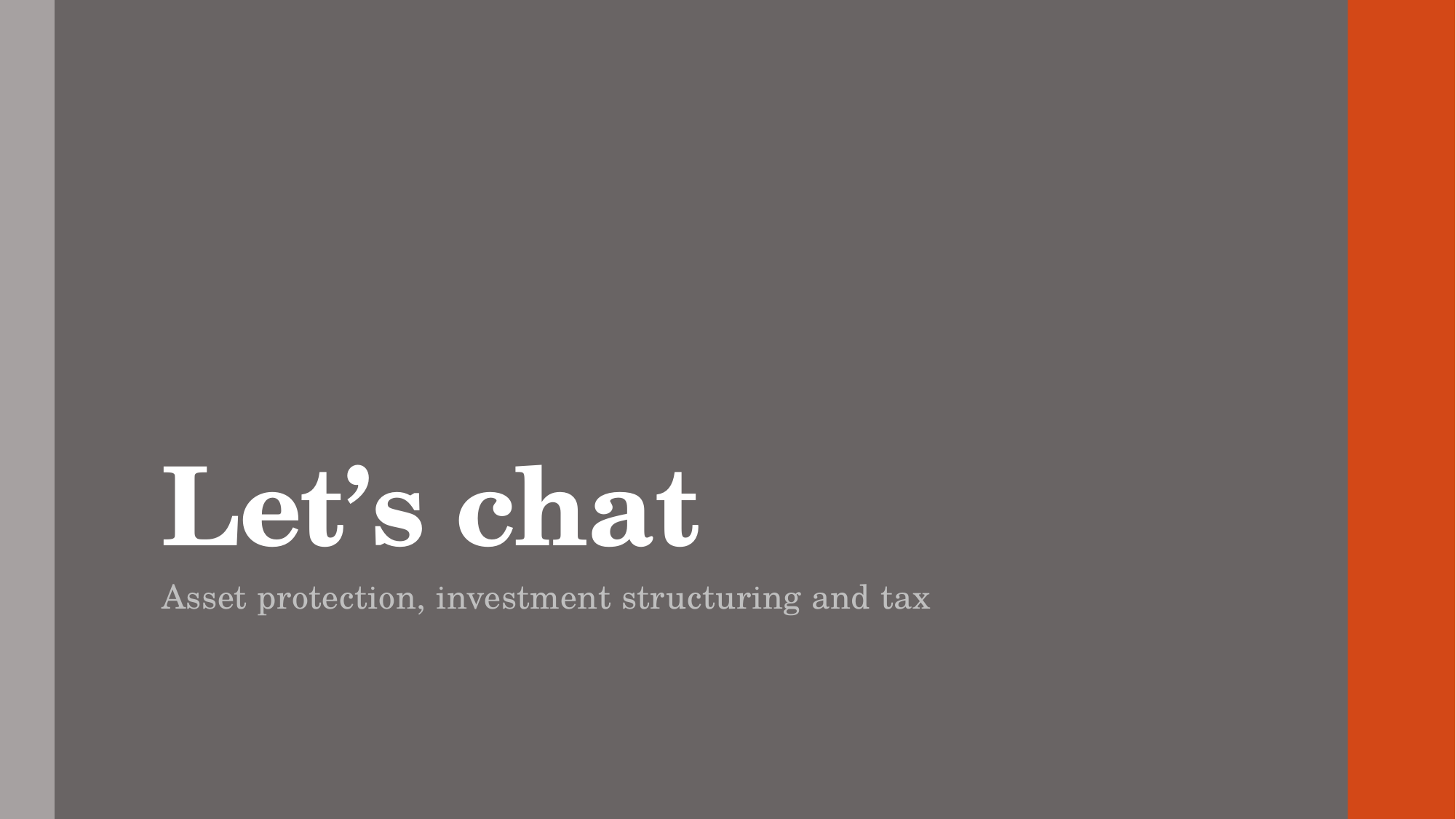

# Let’s chat
Asset protection, investment structuring and tax